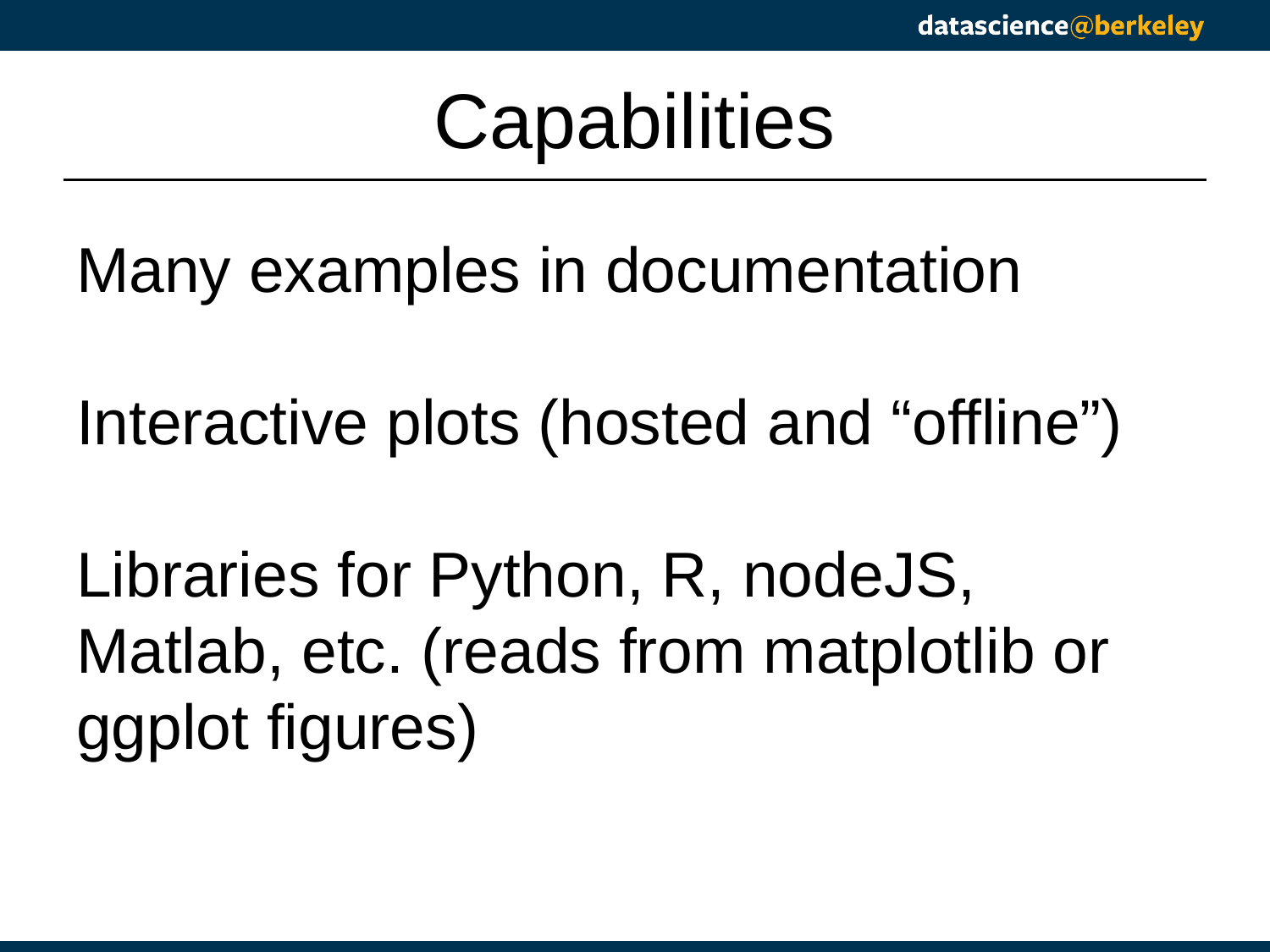

# Capabilities
Many examples in documentation

Interactive plots (hosted and “offline”)

Libraries for Python, R, nodeJS, Matlab, etc. (reads from matplotlib or ggplot figures)